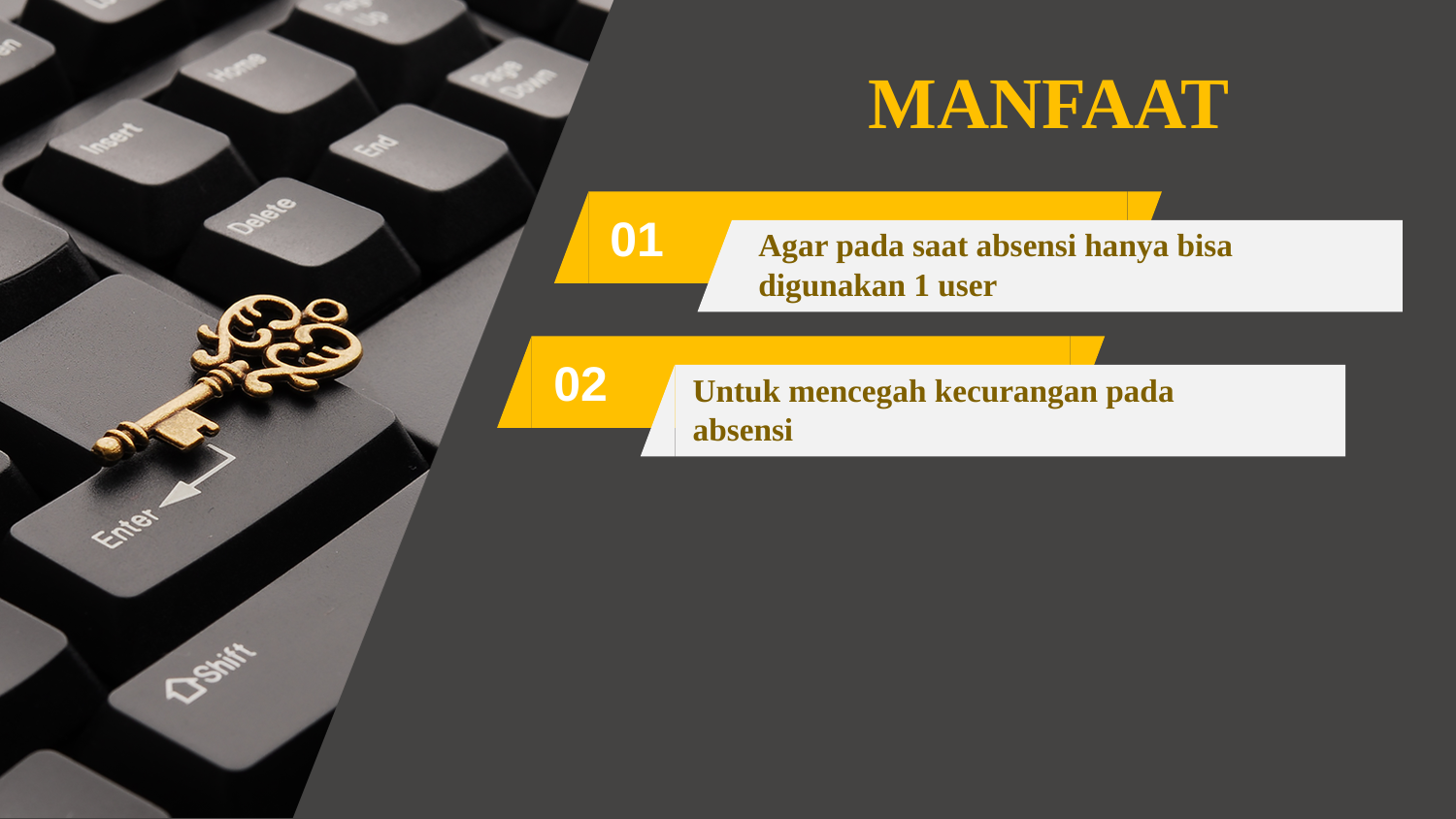

MANFAAT

01
Agar pada saat absensi hanya bisa
digunakan 1 user

02
Untuk mencegah kecurangan pada
absensi